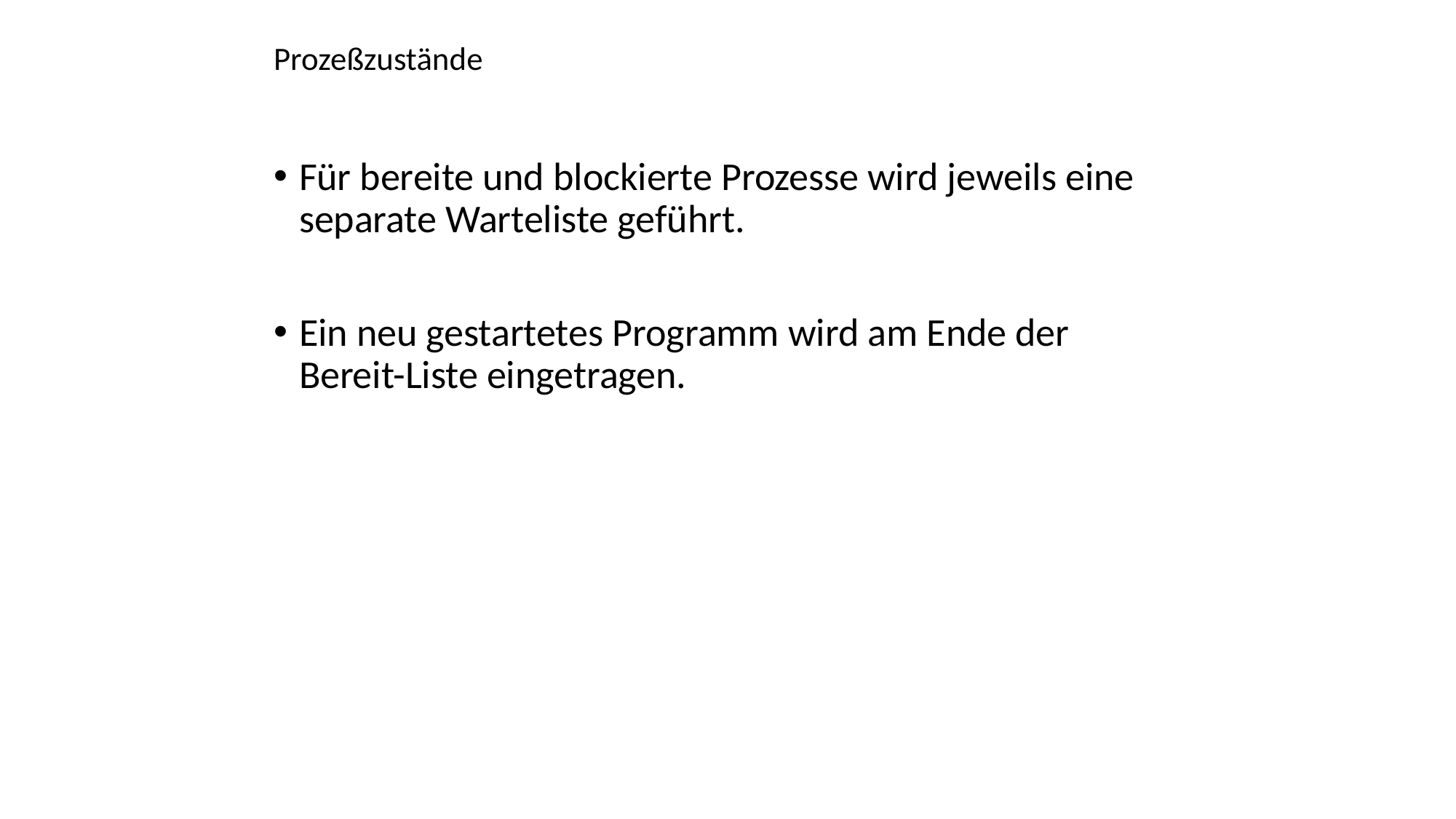

# Prozeßzustände
Für bereite und blockierte Prozesse wird jeweils eine separate Warteliste geführt.

Ein neu gestartetes Programm wird am Ende der Bereit-Liste eingetragen.